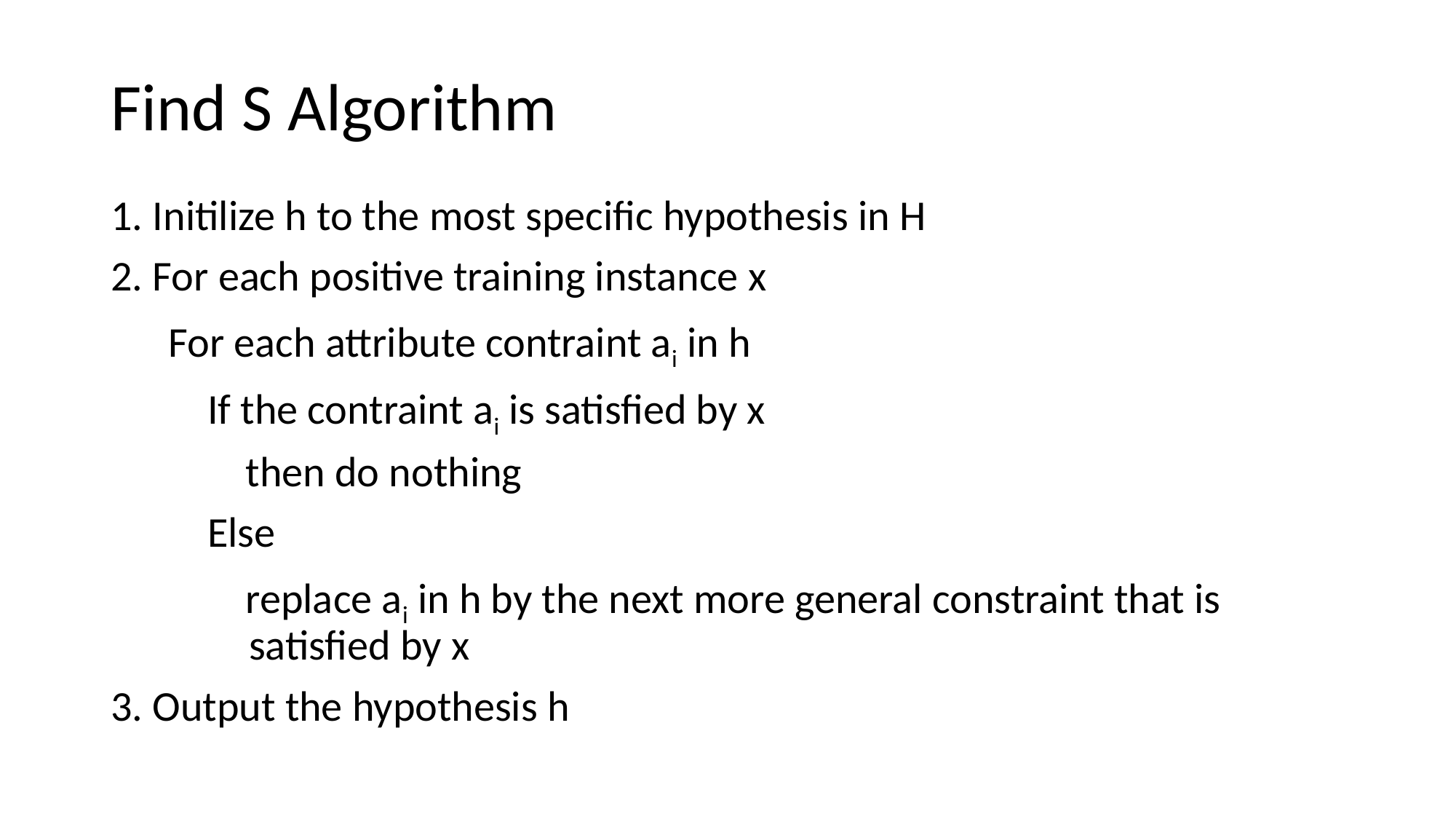

# Find S Algorithm
1. Initilize h to the most specific hypothesis in H
2. For each positive training instance x
      For each attribute contraint ai in h
          If the contraint ai is satisfied by x
              then do nothing
          Else
              replace ai in h by the next more general constraint that is 		   satisfied by x
3. Output the hypothesis h